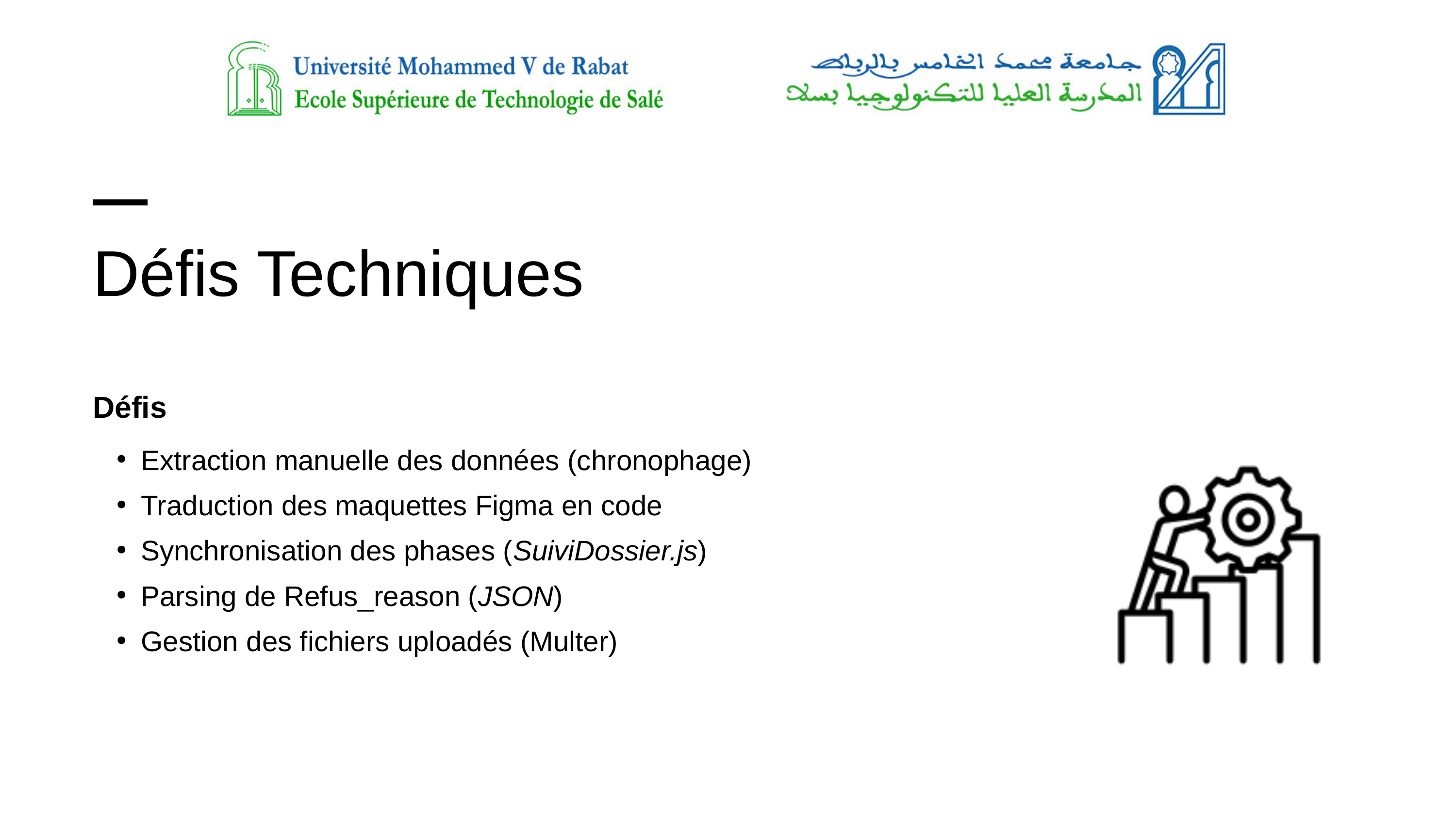

Défis Techniques
Défis
Extraction manuelle des données (chronophage)
Traduction des maquettes Figma en code
Synchronisation des phases (SuiviDossier.js)
Parsing de Refus_reason (JSON)
Gestion des fichiers uploadés (Multer)